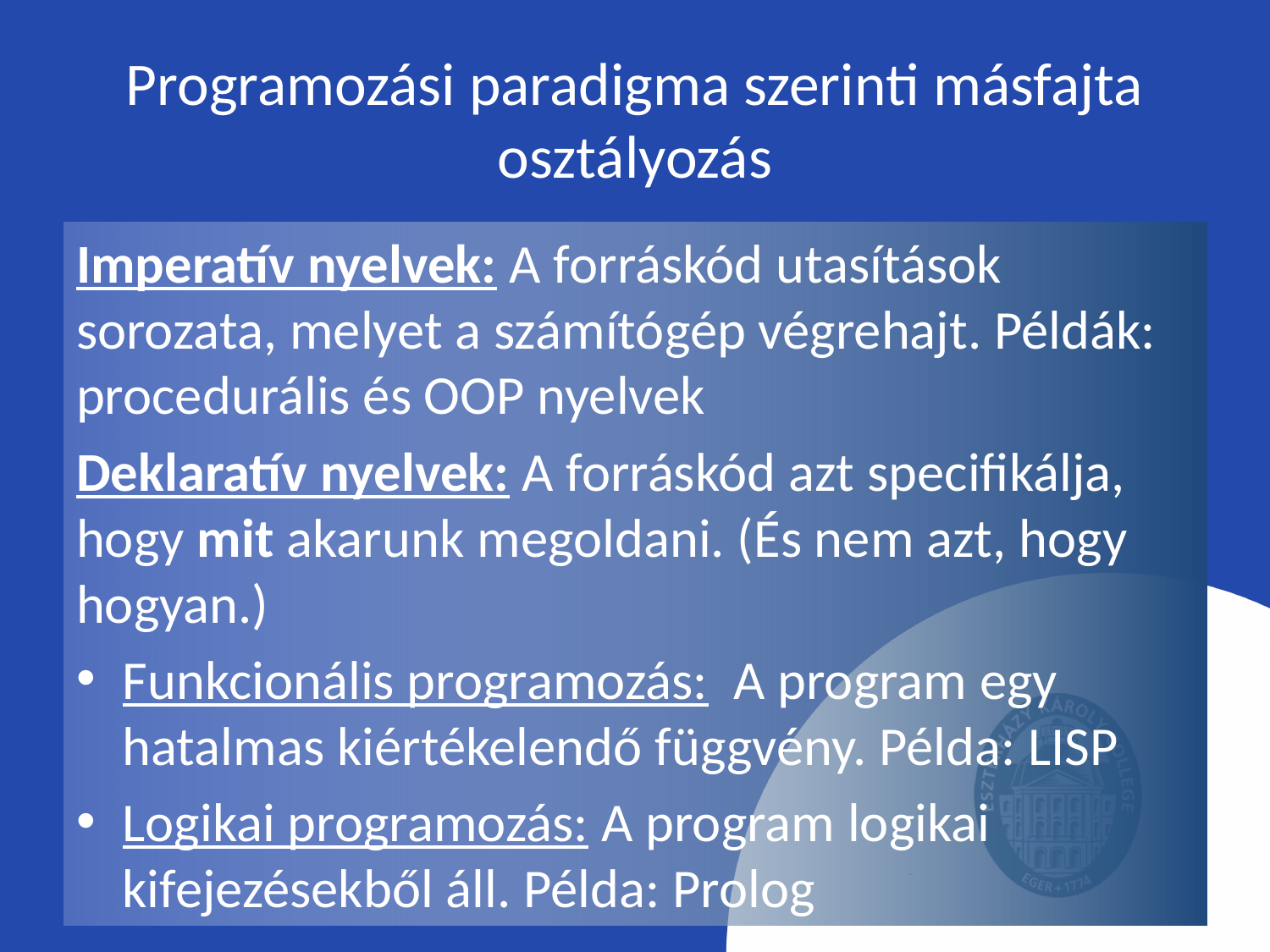

# Programozási paradigma szerinti másfajta osztályozás
Imperatív nyelvek: A forráskód utasítások sorozata, melyet a számítógép végrehajt. Példák: procedurális és OOP nyelvek
Deklaratív nyelvek: A forráskód azt specifikálja, hogy mit akarunk megoldani. (És nem azt, hogy hogyan.)
Funkcionális programozás:  A program egy hatalmas kiértékelendő függvény. Példa: LISP
Logikai programozás: A program logikai kifejezésekből áll. Példa: Prolog